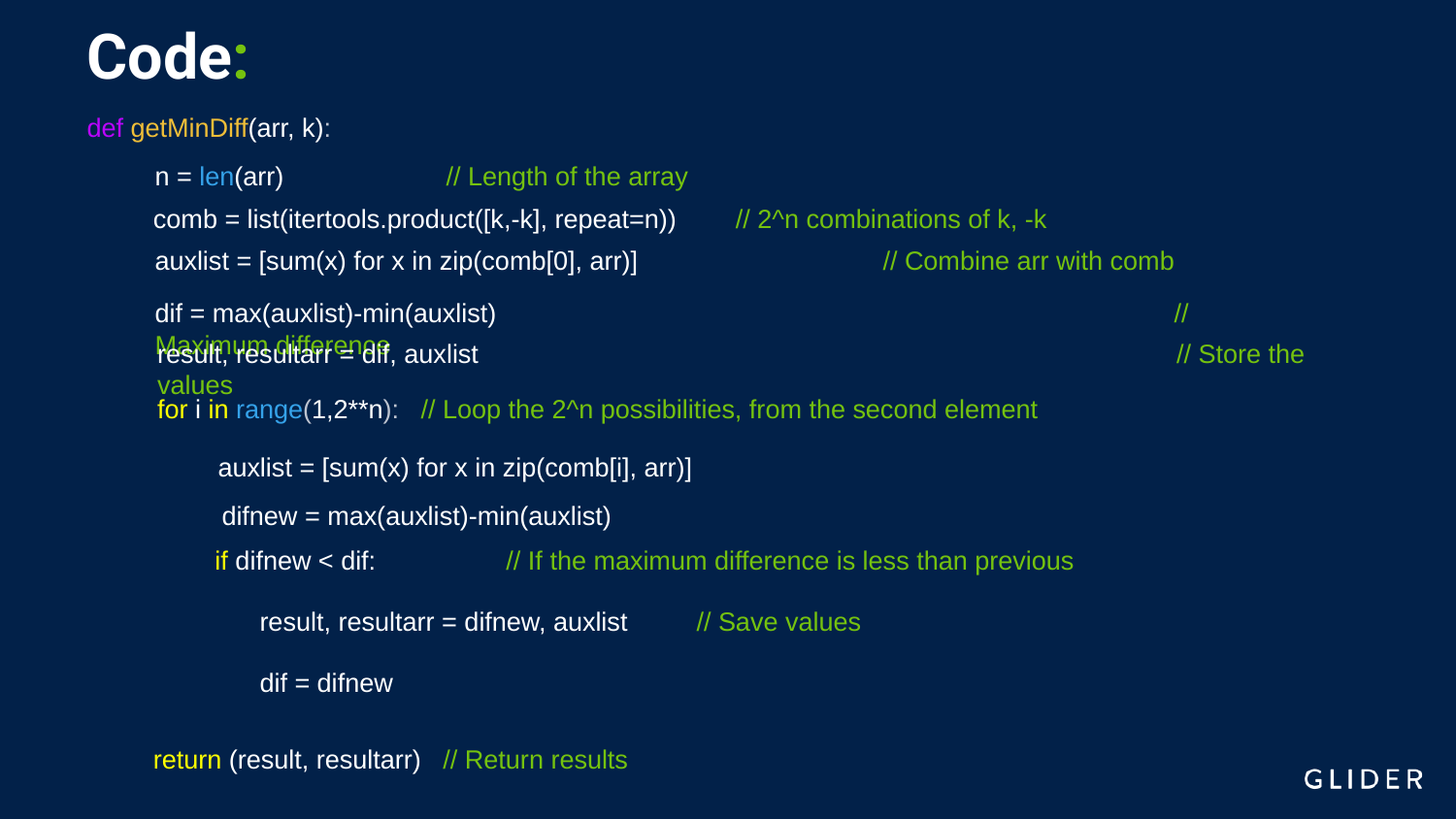

# Code:

def getMinDiff(arr, k):

n = len(arr)		// Length of the array

comb = list(itertools.product([k,-k], repeat=n))	// 2^n combinations of k, -k
auxlist = [sum(x) for x in zip(comb[0], arr)]		// Combine arr with comb
dif = max(auxlist)-min(auxlist)					// Maximum difference
result, resultarr = dif, auxlist 					// Store the values
for i in range(1,2**n):   // Loop the 2^n possibilities, from the second element
auxlist = [sum(x) for x in zip(comb[i], arr)]
difnew = max(auxlist)-min(auxlist)
if difnew < dif: 	// If the maximum difference is less than previous
result, resultarr = difnew, auxlist 	// Save values
dif = difnew
return (result, resultarr)   // Return results